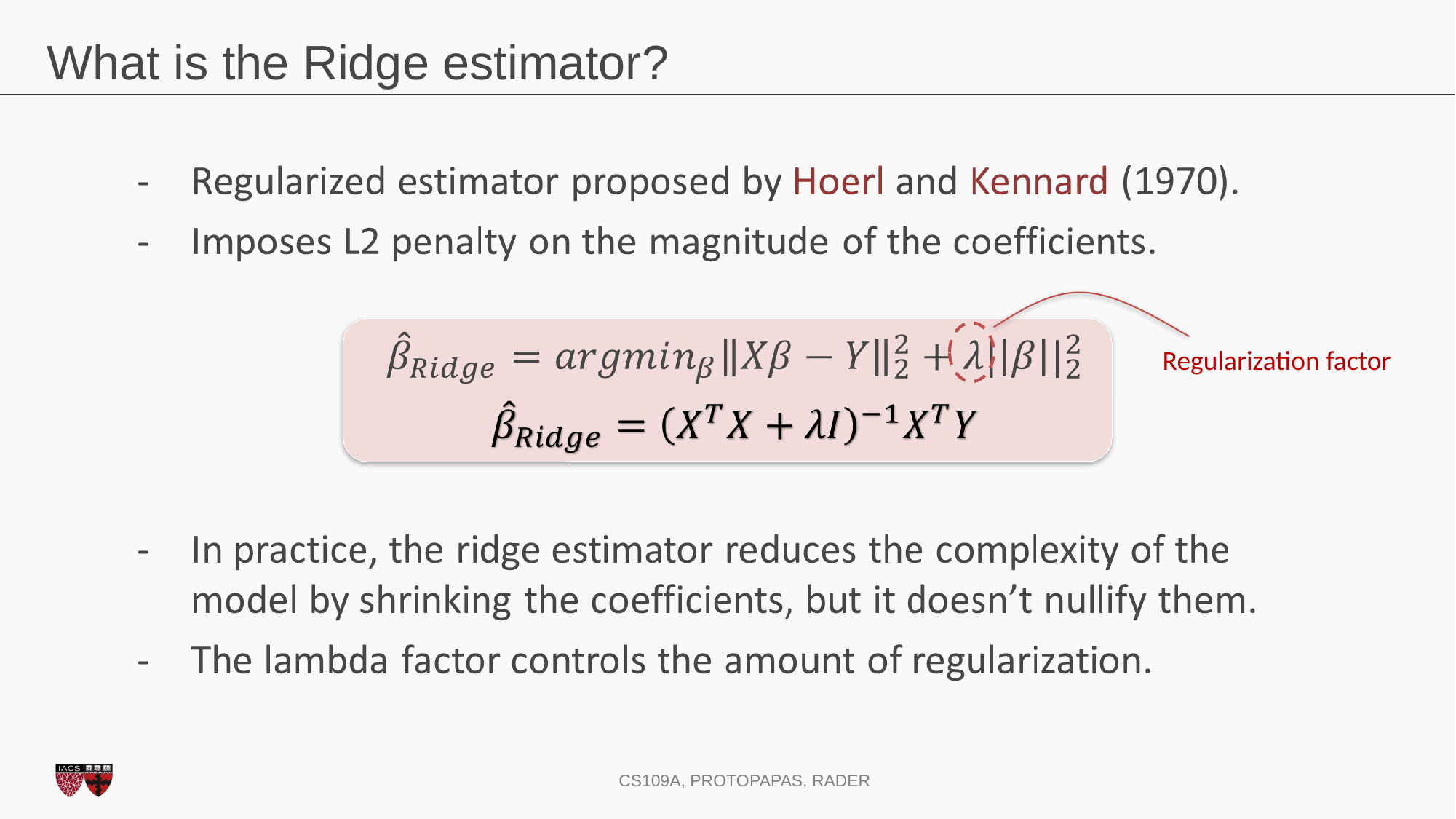

# What is the Ridge estimator?

Regularization factor
12